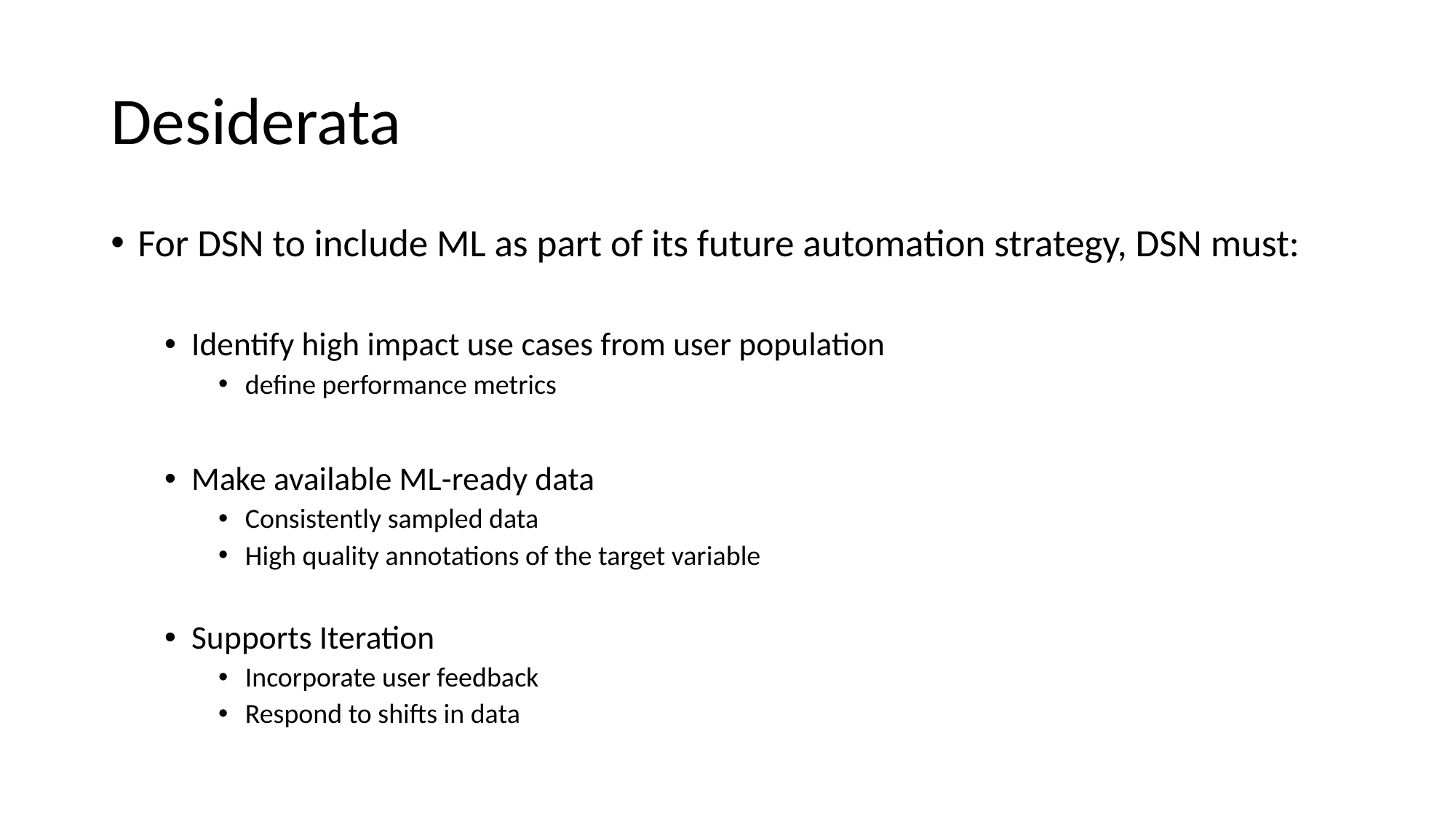

# Desiderata
For DSN to include ML as part of its future automation strategy, DSN must:

Identify high impact use cases from user population
define performance metrics

Make available ML-ready data
Consistently sampled data
High quality annotations of the target variable

Supports Iteration
Incorporate user feedback
Respond to shifts in data